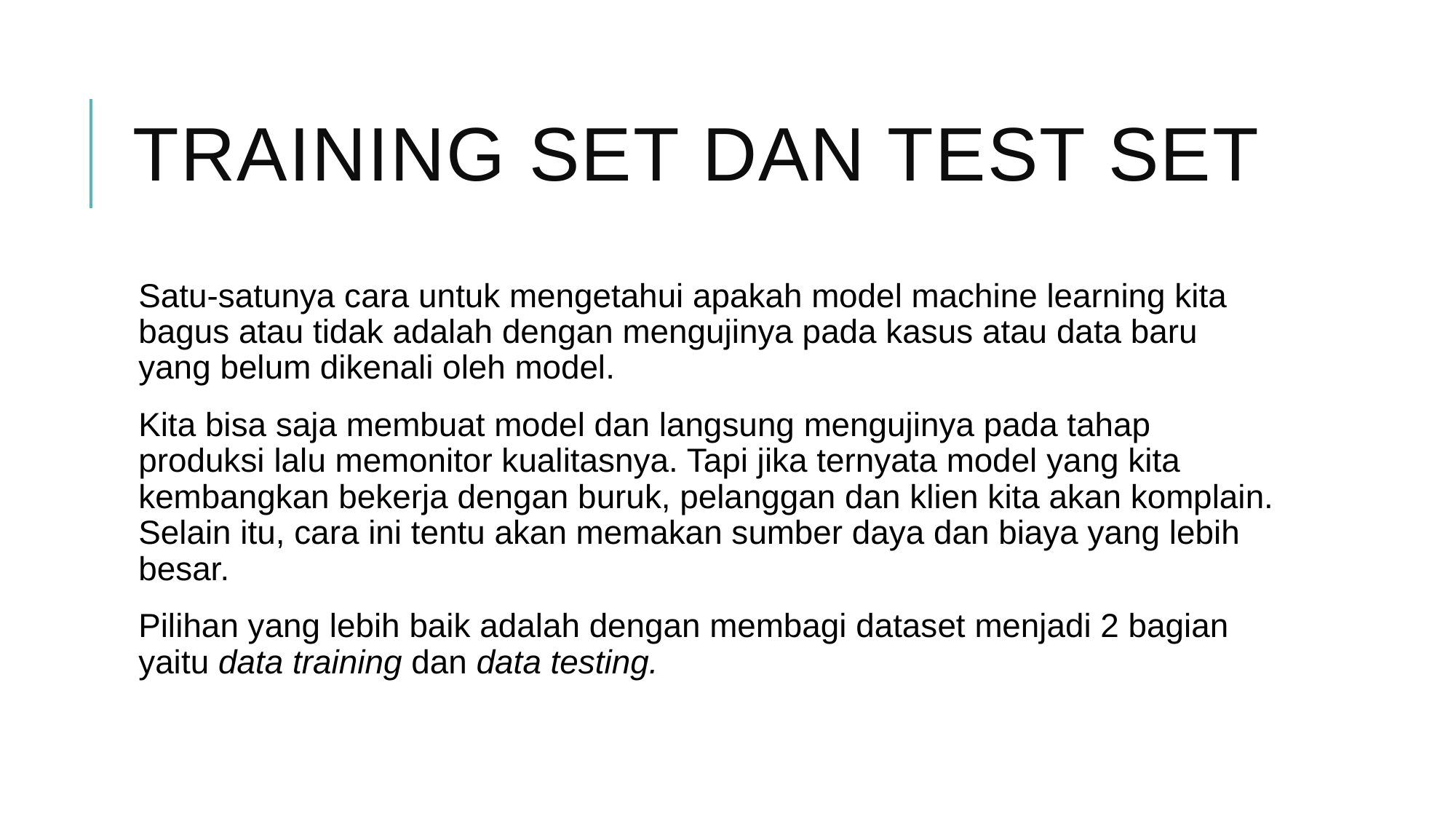

# Training Set dan Test Set
Satu-satunya cara untuk mengetahui apakah model machine learning kita bagus atau tidak adalah dengan mengujinya pada kasus atau data baru yang belum dikenali oleh model.
Kita bisa saja membuat model dan langsung mengujinya pada tahap produksi lalu memonitor kualitasnya. Tapi jika ternyata model yang kita kembangkan bekerja dengan buruk, pelanggan dan klien kita akan komplain. Selain itu, cara ini tentu akan memakan sumber daya dan biaya yang lebih besar.
Pilihan yang lebih baik adalah dengan membagi dataset menjadi 2 bagian yaitu data training dan data testing.